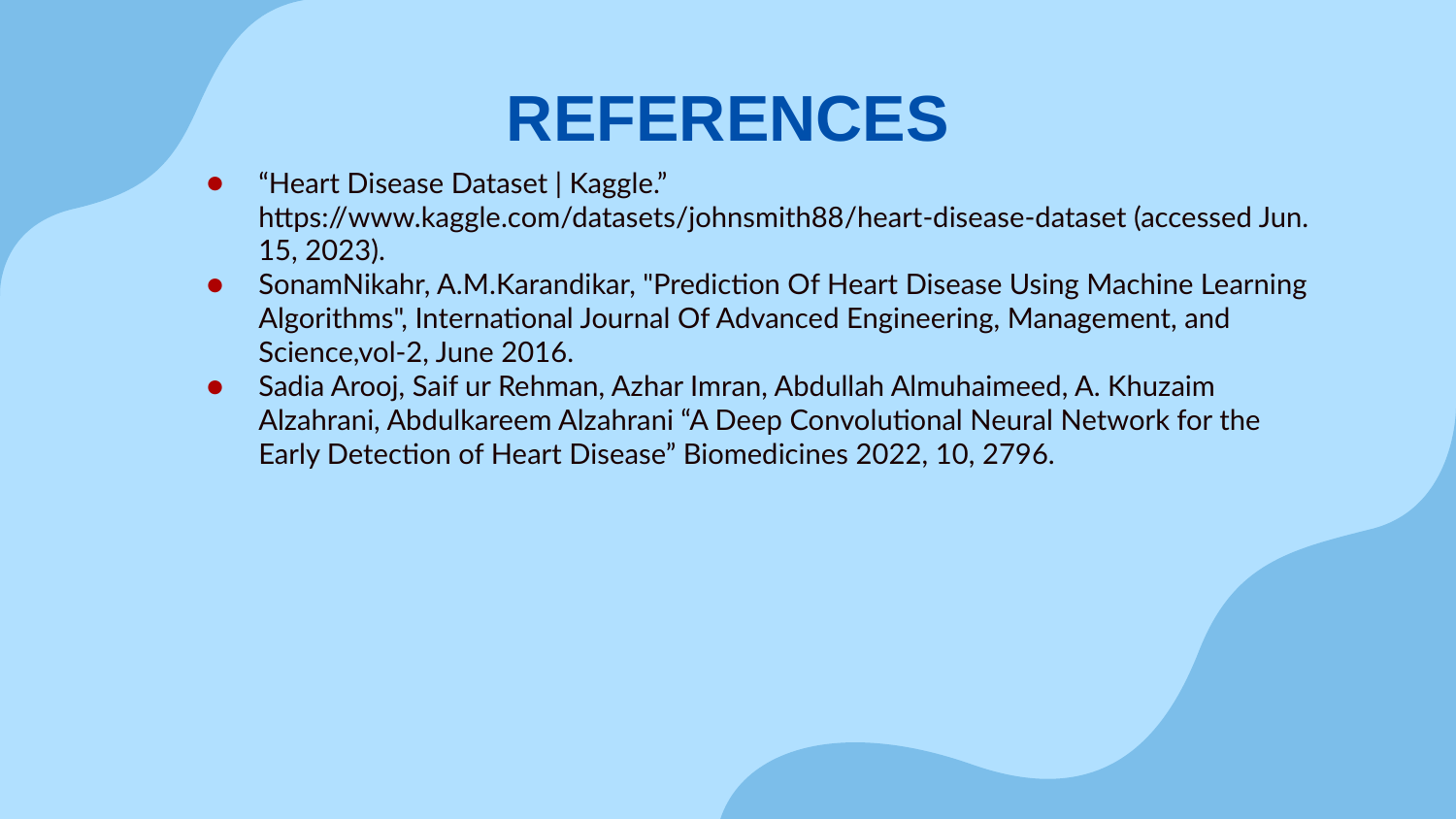

# REFERENCES
“Heart Disease Dataset | Kaggle.” https://www.kaggle.com/datasets/johnsmith88/heart-disease-dataset (accessed Jun. 15, 2023).
SonamNikahr, A.M.Karandikar, "Prediction Of Heart Disease Using Machine Learning Algorithms", International Journal Of Advanced Engineering, Management, and Science,vol-2, June 2016.
Sadia Arooj, Saif ur Rehman, Azhar Imran, Abdullah Almuhaimeed, A. Khuzaim Alzahrani, Abdulkareem Alzahrani “A Deep Convolutional Neural Network for the Early Detection of Heart Disease” Biomedicines 2022, 10, 2796.